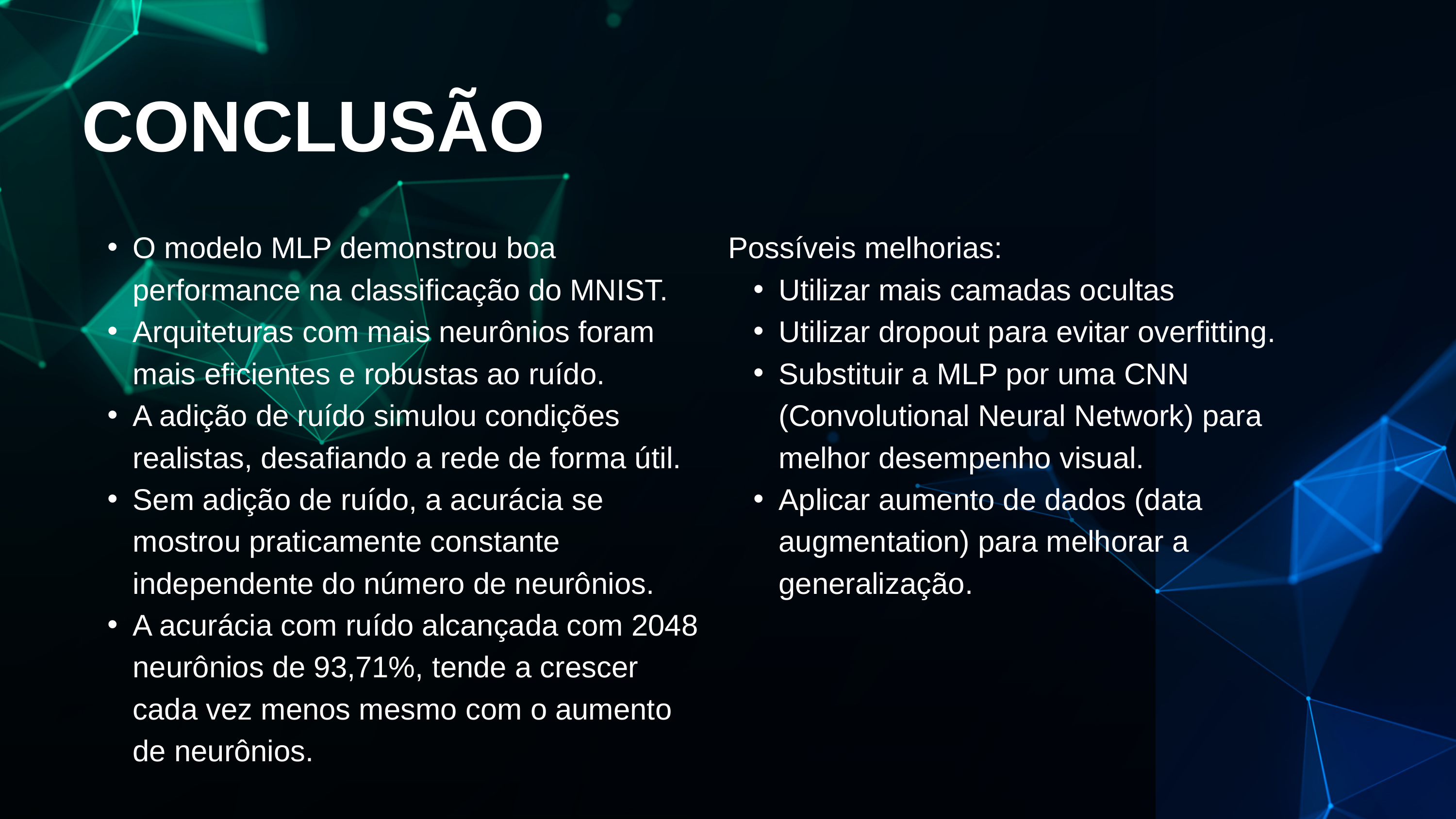

CONCLUSÃO

O modelo MLP demonstrou boa performance na classificação do MNIST.
Arquiteturas com mais neurônios foram mais eficientes e robustas ao ruído.
A adição de ruído simulou condições realistas, desafiando a rede de forma útil.
Sem adição de ruído, a acurácia se mostrou praticamente constante independente do número de neurônios.
A acurácia com ruído alcançada com 2048 neurônios de 93,71%, tende a crescer cada vez menos mesmo com o aumento de neurônios.

Possíveis melhorias:
Utilizar mais camadas ocultas
Utilizar dropout para evitar overfitting.
Substituir a MLP por uma CNN (Convolutional Neural Network) para melhor desempenho visual.
Aplicar aumento de dados (data augmentation) para melhorar a generalização.